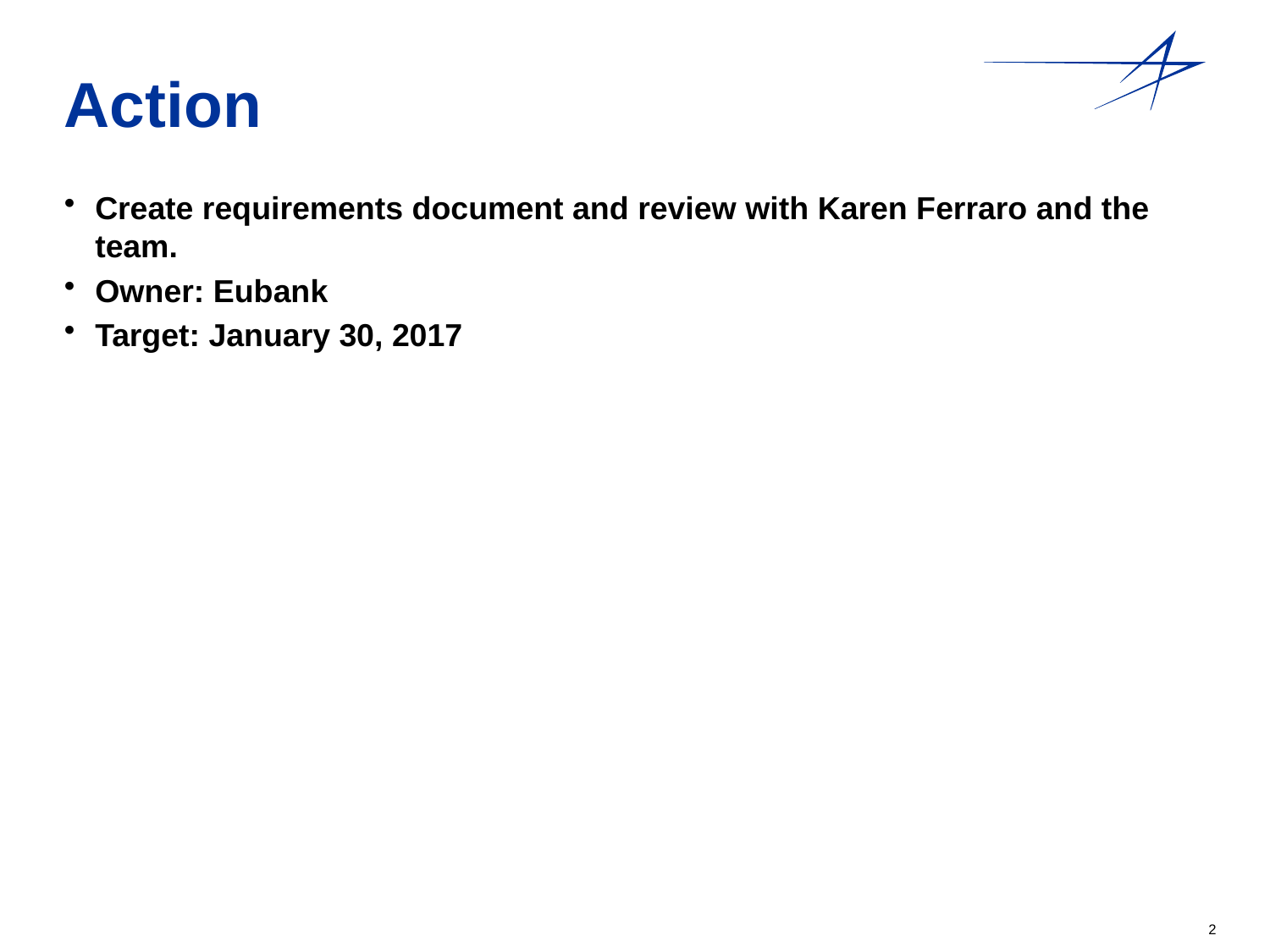

# Action
Create requirements document and review with Karen Ferraro and the team.
Owner: Eubank
Target: January 30, 2017